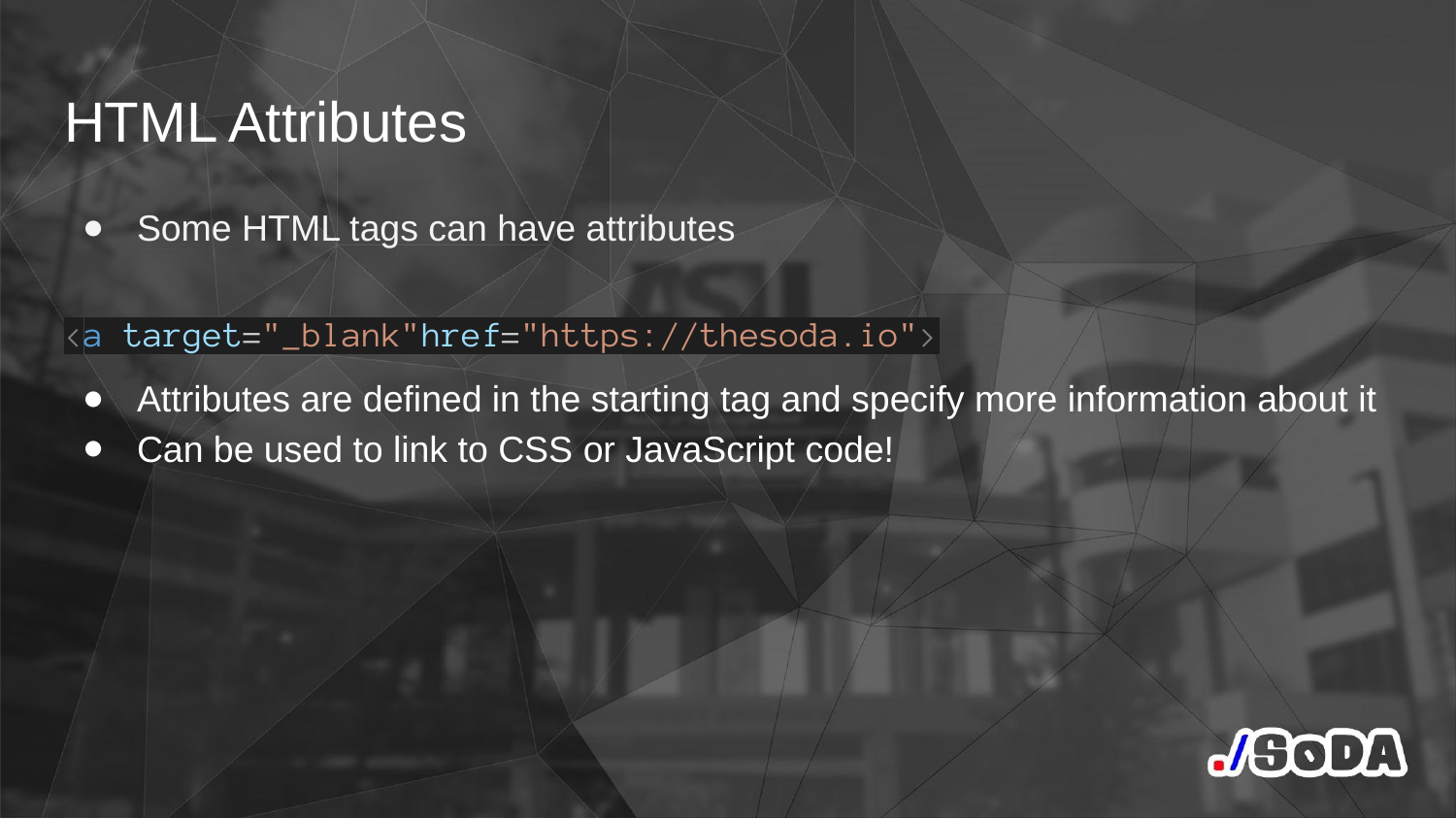

# HTML Attributes
Some HTML tags can have attributes

<a target="_blank"href="https://thesoda.io">
Attributes are defined in the starting tag and specify more information about it
Can be used to link to CSS or JavaScript code!